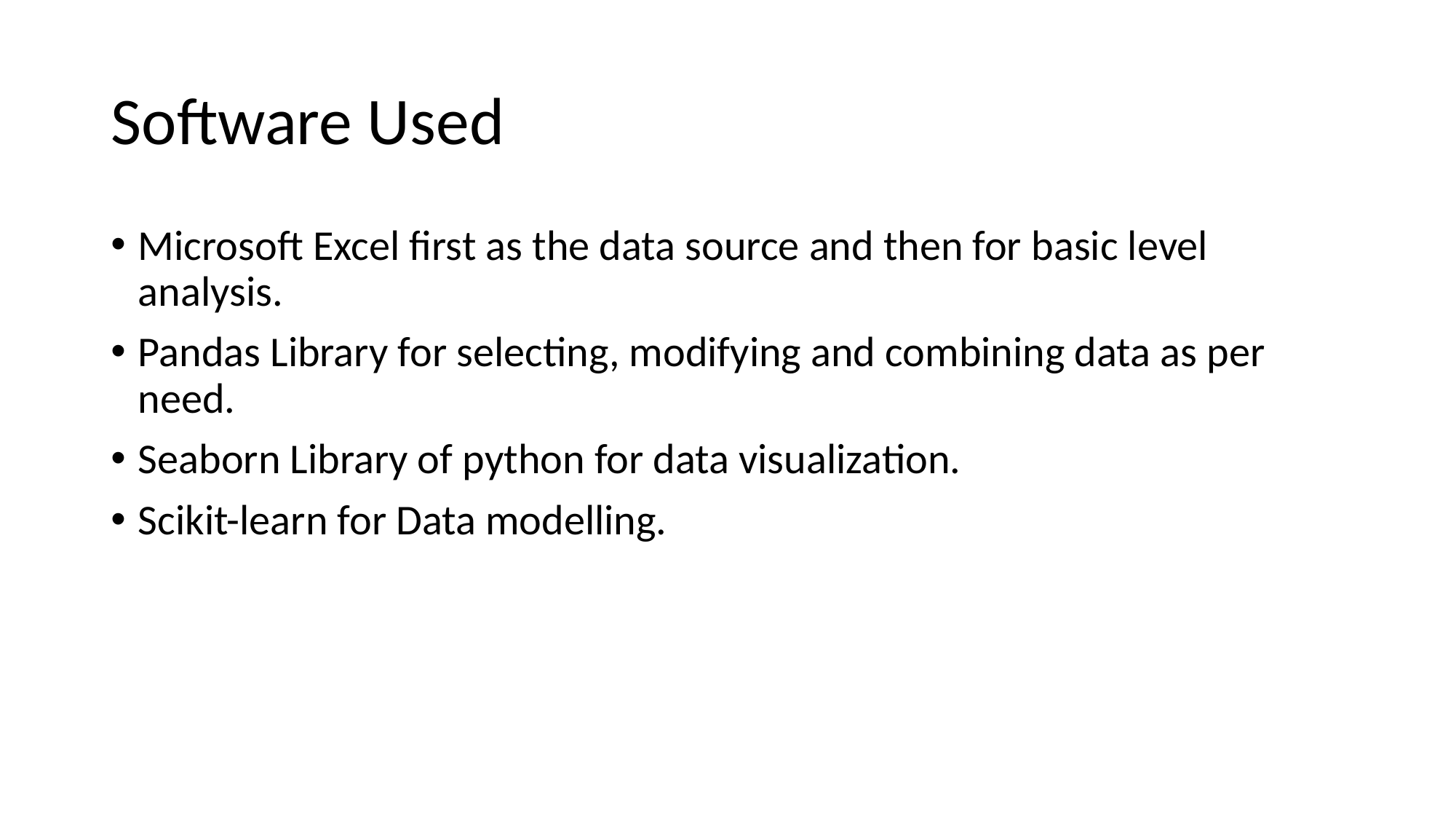

# Software Used
Microsoft Excel first as the data source and then for basic level analysis.
Pandas Library for selecting, modifying and combining data as per need.
Seaborn Library of python for data visualization.
Scikit-learn for Data modelling.